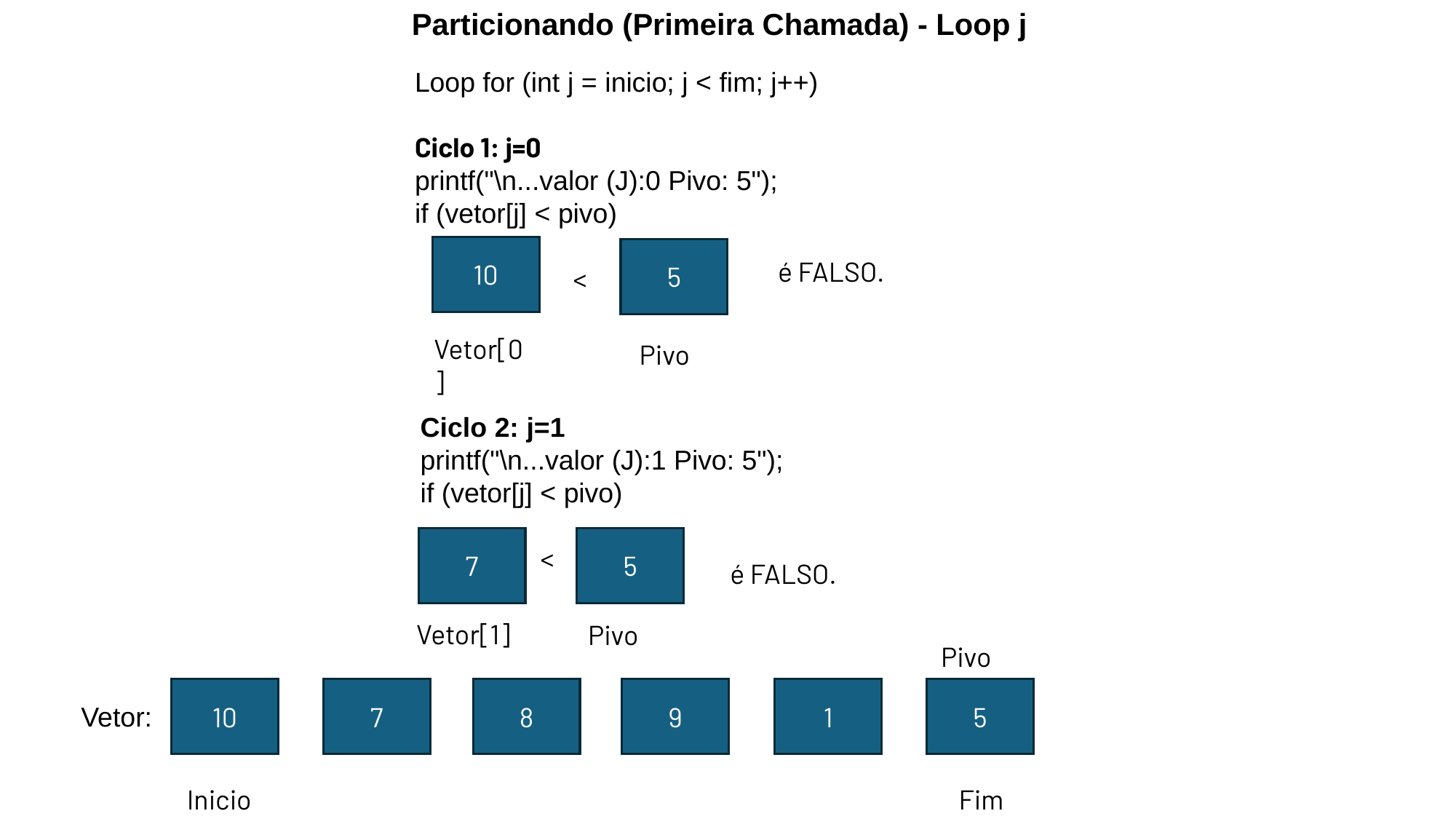

Particionando (Primeira Chamada) - Loop j
Loop for (int j = inicio; j < fim; j++)

Ciclo 1: j=0
printf("\n...valor (J):0 Pivo: 5");
if (vetor[j] < pivo)

                             <
10
5
é FALSO.
Vetor[0]
Pivo
Ciclo 2: j=1
printf("\n...valor (J):1 Pivo: 5");
if (vetor[j] < pivo)

                      <
5
7
é FALSO.
Vetor[1]
Pivo
Pivo
8
9
5
10
7
1
Vetor:
   Fim
Inicio